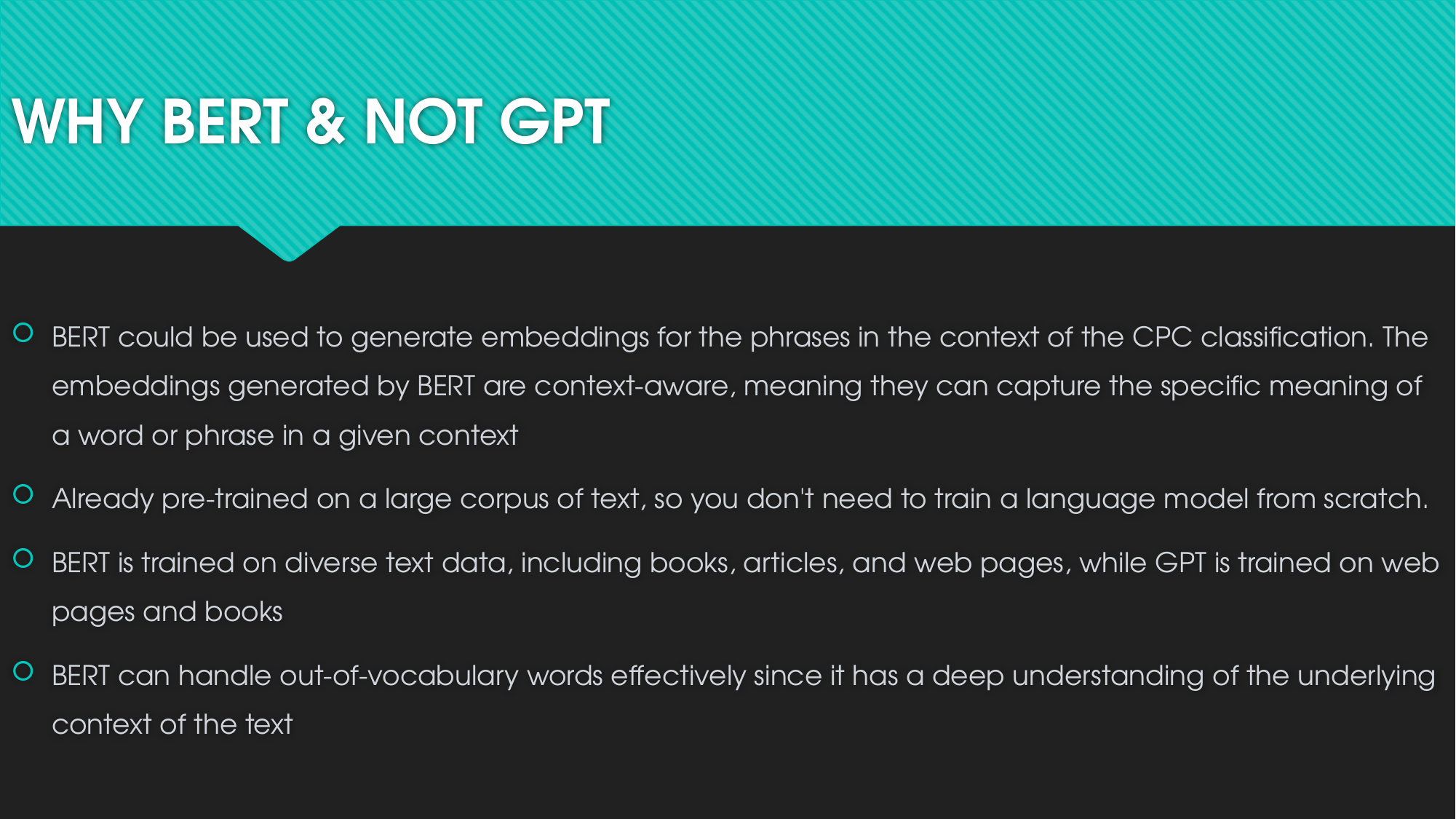

# WHY BERT & NOT GPT
BERT could be used to generate embeddings for the phrases in the context of the CPC classification. The embeddings generated by BERT are context-aware, meaning they can capture the specific meaning of a word or phrase in a given context
Already pre-trained on a large corpus of text, so you don't need to train a language model from scratch.
BERT is trained on diverse text data, including books, articles, and web pages, while GPT is trained on web pages and books
BERT can handle out-of-vocabulary words effectively since it has a deep understanding of the underlying context of the text